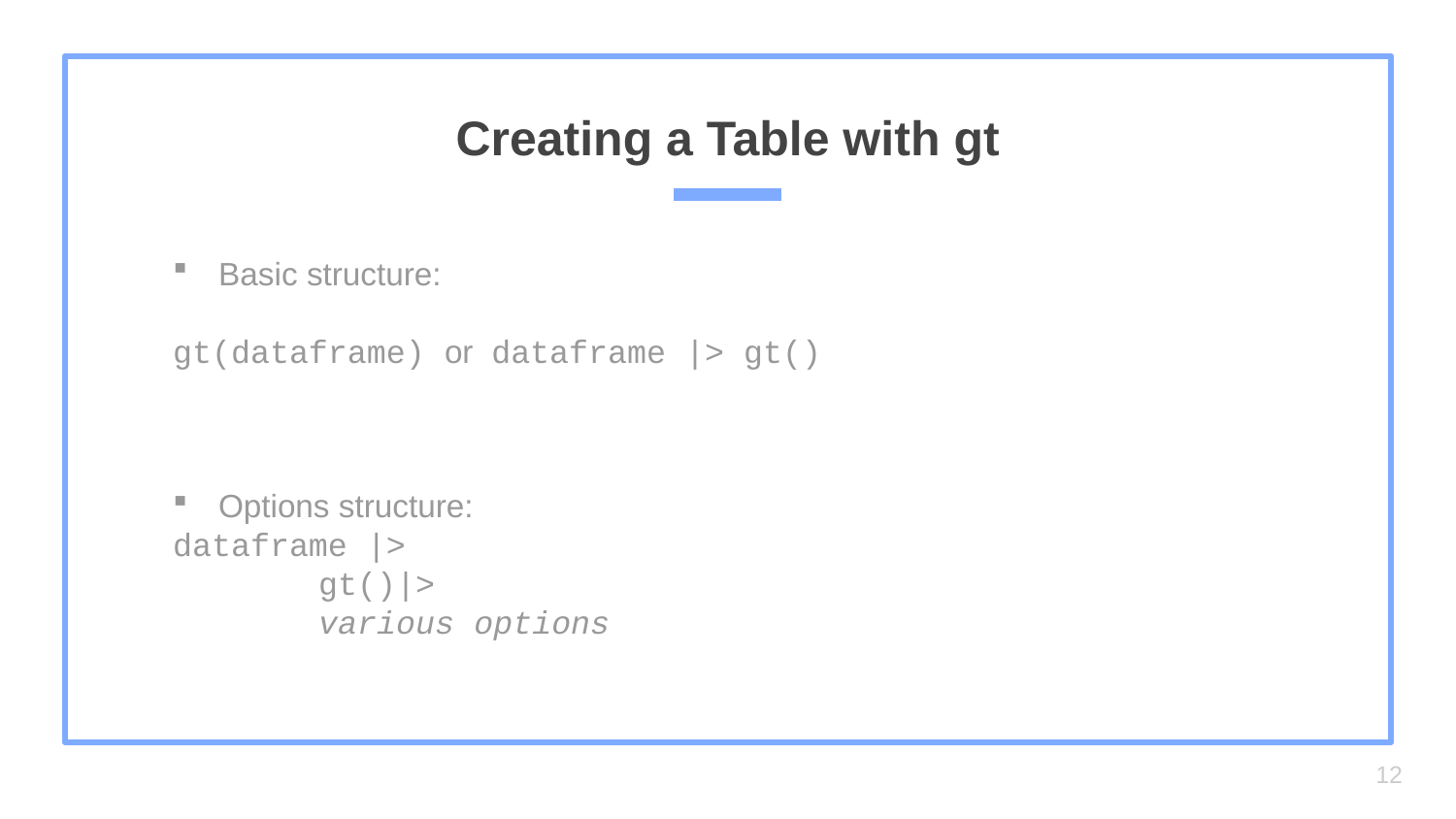

# Creating a Table with gt
Basic structure:

gt(dataframe) or  dataframe |> gt()

Options structure:
dataframe |>
	gt()|>
      	various options
12